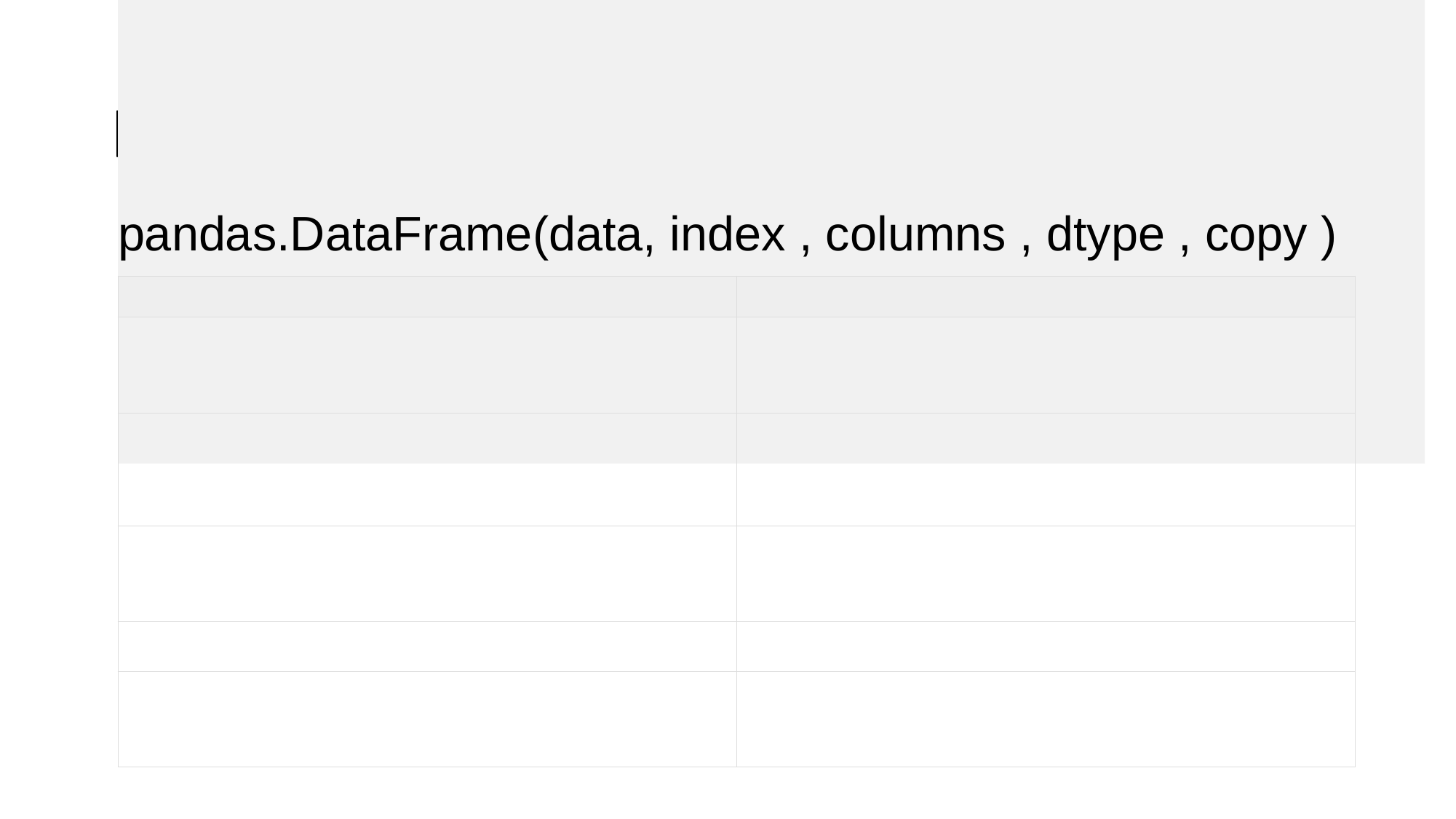

# pandas.DataFrame
pandas.DataFrame(data, index , columns , dtype , copy )
|  |  |
| --- | --- |
|  |  |
|  |  |
|  |  |
|  |  |
|  |  |